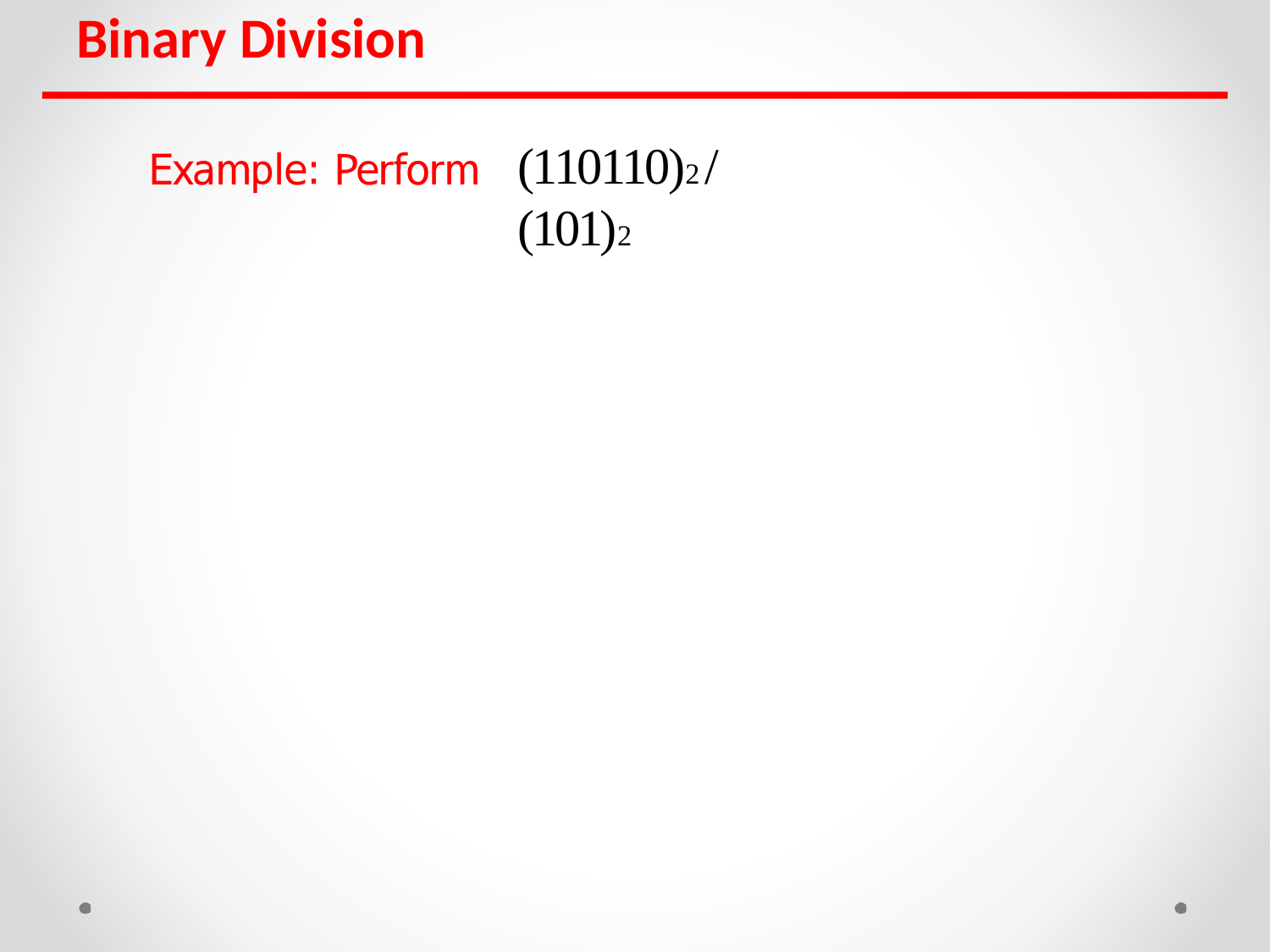

# Binary Division

(110110)2 / (101)2
Example: Perform